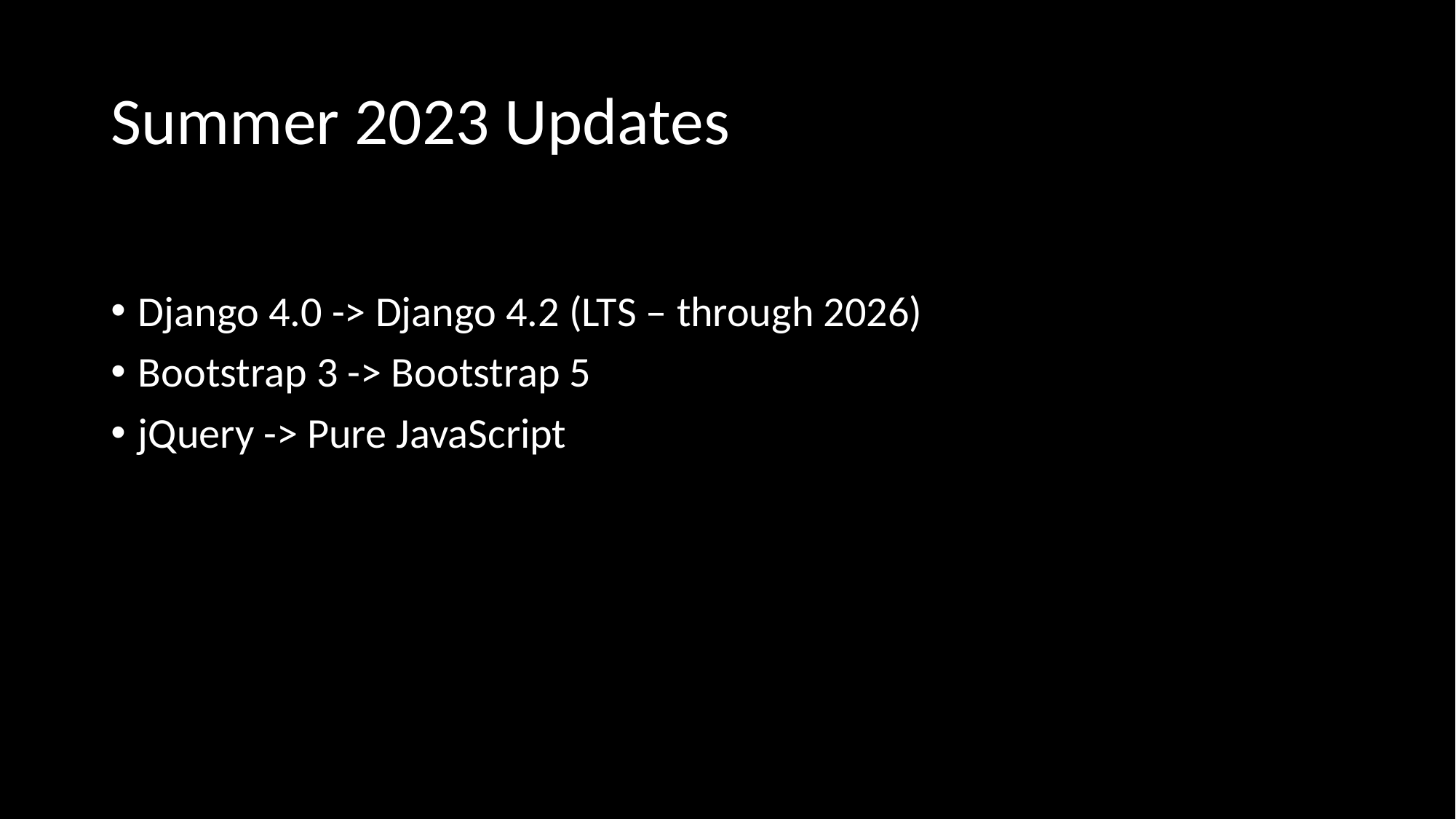

# Summer 2023 Updates

Django 4.0 -> Django 4.2 (LTS – through 2026)
Bootstrap 3 -> Bootstrap 5
jQuery -> Pure JavaScript